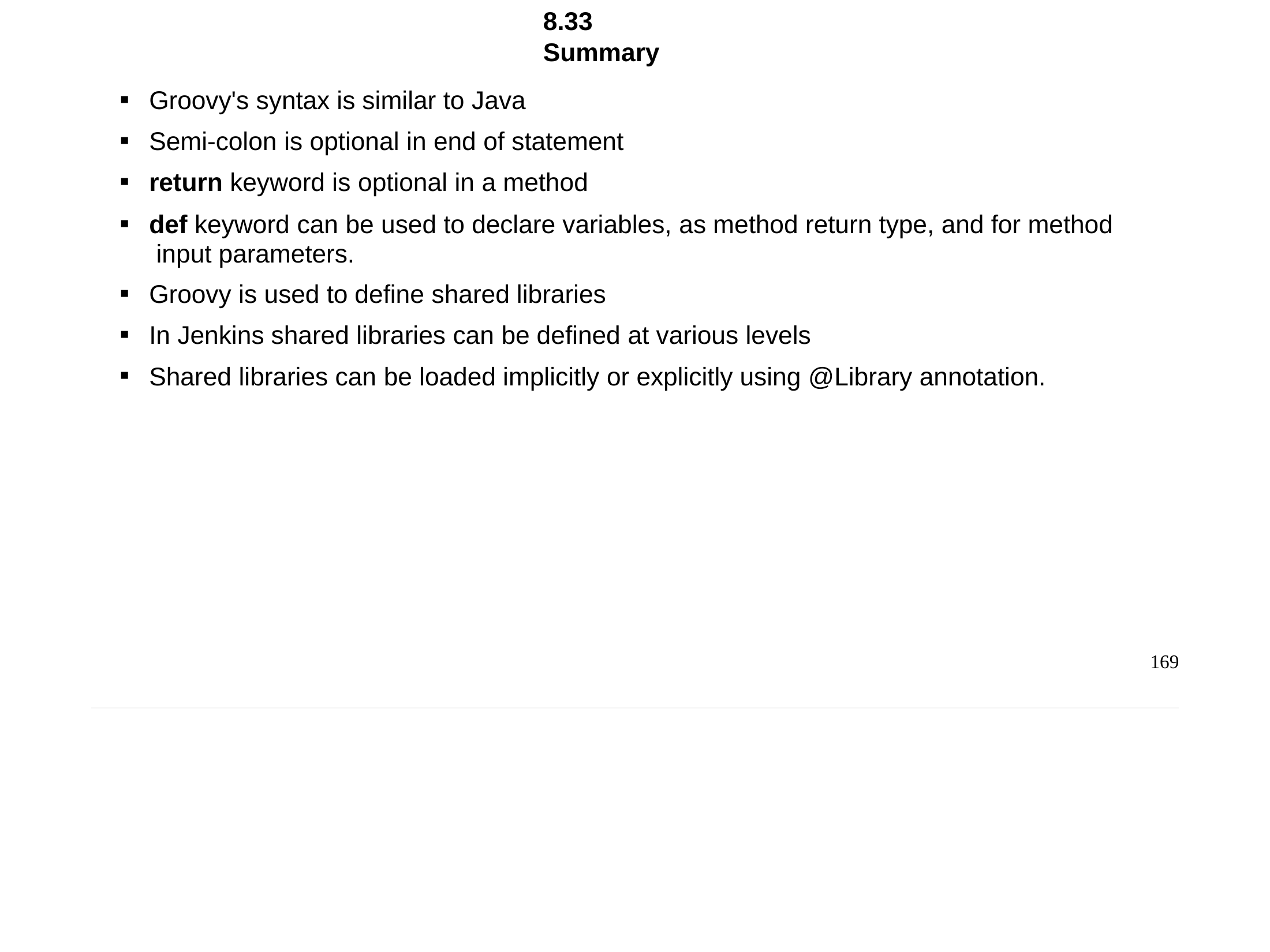

Chapter 8 - Groovy DSL
8.33	Summary
Groovy's syntax is similar to Java
Semi-colon is optional in end of statement
return keyword is optional in a method
def keyword can be used to declare variables, as method return type, and for method  input parameters.
Groovy is used to define shared libraries
In Jenkins shared libraries can be defined at various levels
Shared libraries can be loaded implicitly or explicitly using @Library annotation.
169